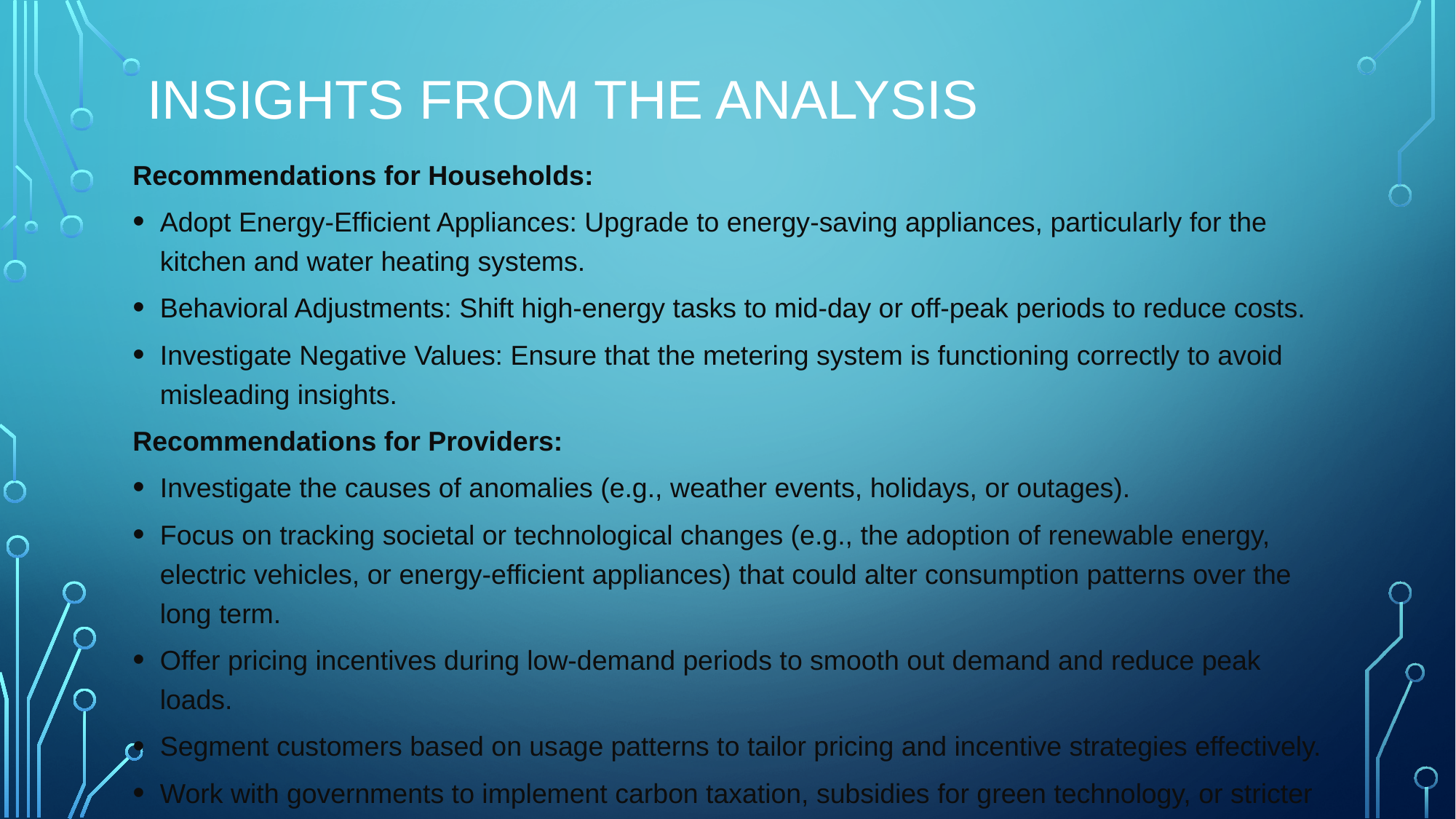

Insights from the analysis
Recommendations for Households:
Adopt Energy-Efficient Appliances: Upgrade to energy-saving appliances, particularly for the kitchen and water heating systems.
Behavioral Adjustments: Shift high-energy tasks to mid-day or off-peak periods to reduce costs.
Investigate Negative Values: Ensure that the metering system is functioning correctly to avoid misleading insights.
Recommendations for Providers:
Investigate the causes of anomalies (e.g., weather events, holidays, or outages).
Focus on tracking societal or technological changes (e.g., the adoption of renewable energy, electric vehicles, or energy-efficient appliances) that could alter consumption patterns over the long term.
Offer pricing incentives during low-demand periods to smooth out demand and reduce peak loads.
Segment customers based on usage patterns to tailor pricing and incentive strategies effectively.
Work with governments to implement carbon taxation, subsidies for green technology, or stricter efficiency standards for buildings and appliances.